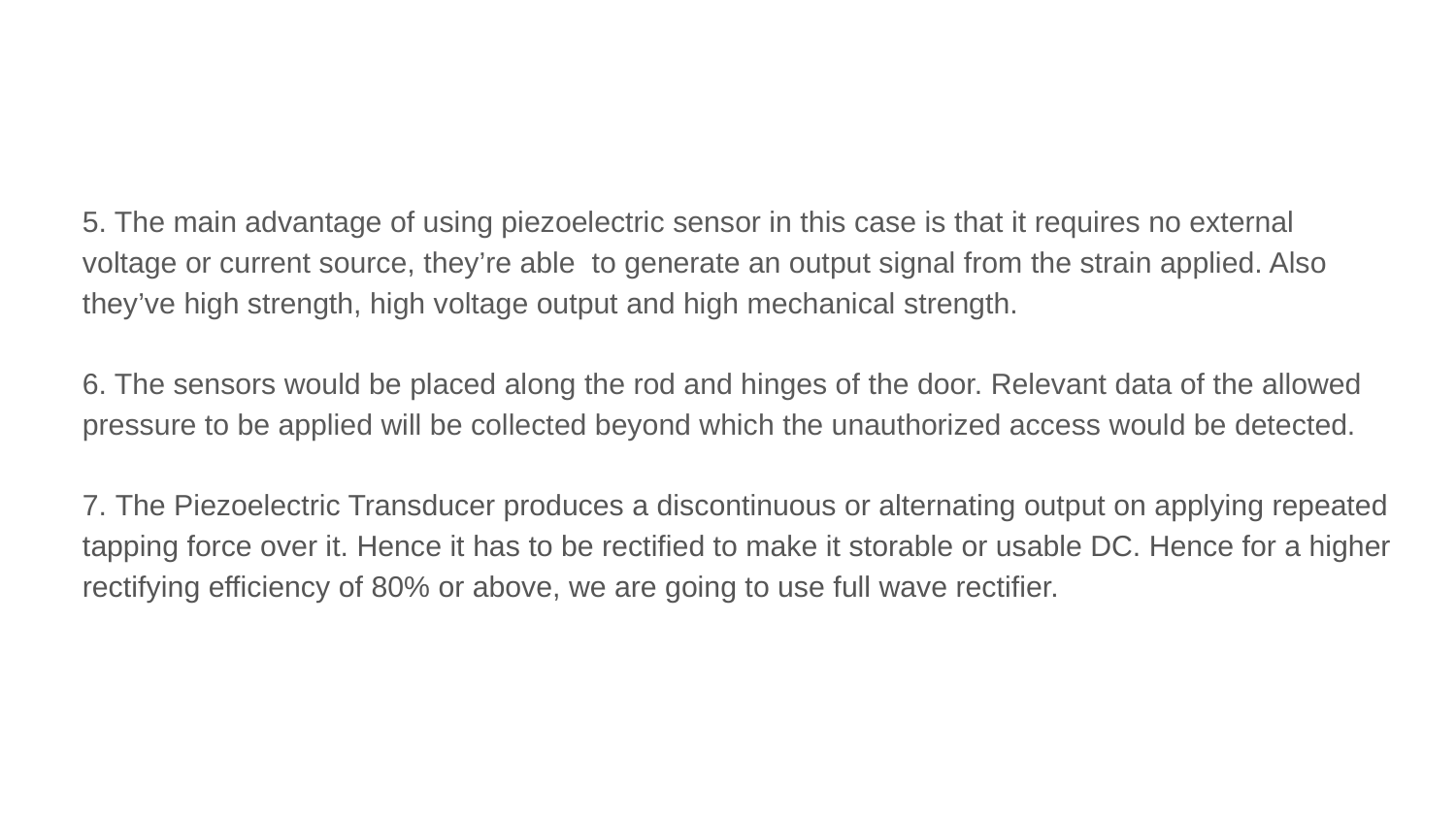

#
5. The main advantage of using piezoelectric sensor in this case is that it requires no external voltage or current source, they’re able  to generate an output signal from the strain applied. Also they’ve high strength, high voltage output and high mechanical strength.

6. The sensors would be placed along the rod and hinges of the door. Relevant data of the allowed pressure to be applied will be collected beyond which the unauthorized access would be detected.

7. The Piezoelectric Transducer produces a discontinuous or alternating output on applying repeated tapping force over it. Hence it has to be rectified to make it storable or usable DC. Hence for a higher rectifying efficiency of 80% or above, we are going to use full wave rectifier.